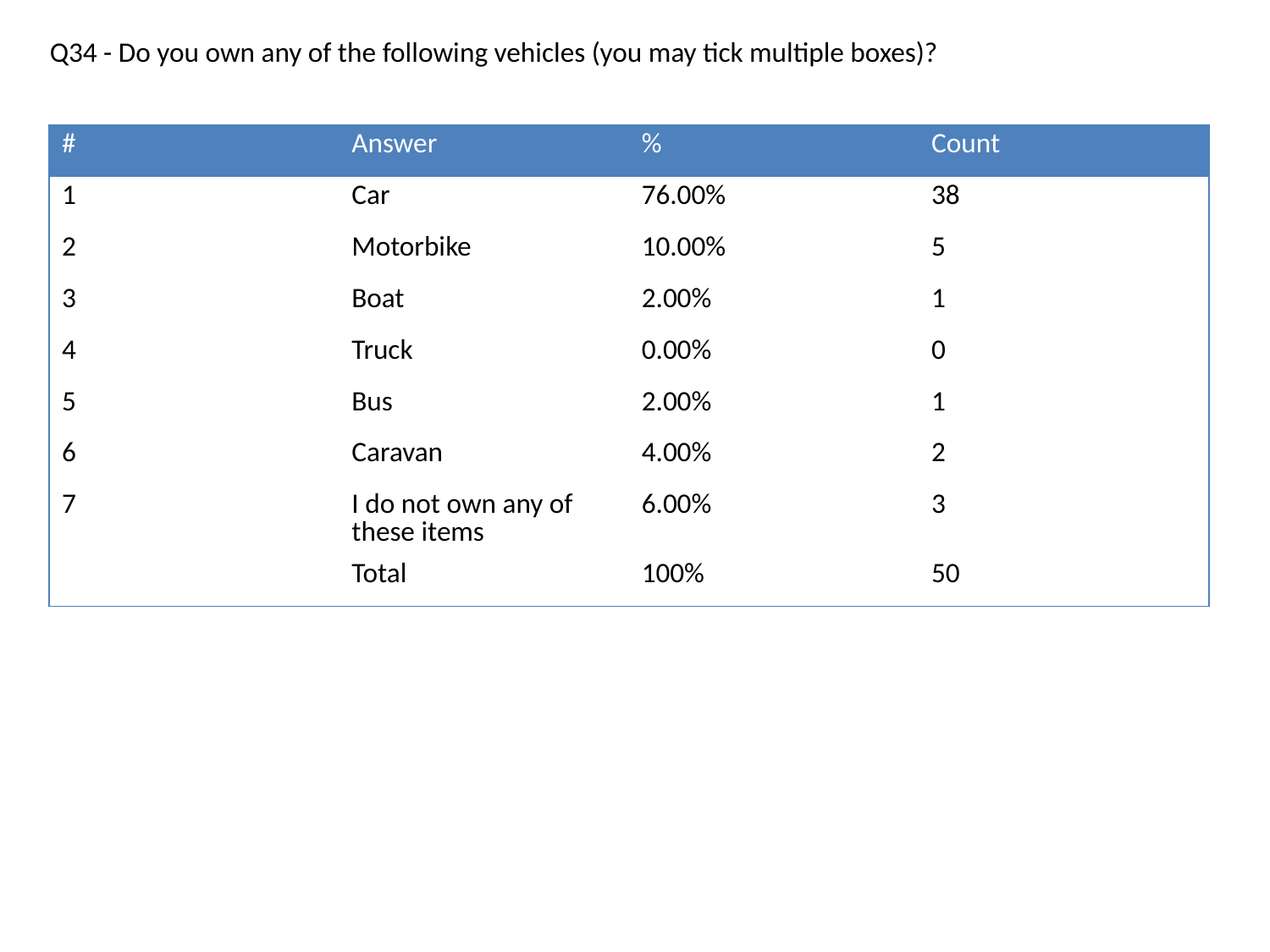

Q34 - Do you own any of the following vehicles (you may tick multiple boxes)?
| # | Answer | % | Count |
| --- | --- | --- | --- |
| 1 | Car | 76.00% | 38 |
| 2 | Motorbike | 10.00% | 5 |
| 3 | Boat | 2.00% | 1 |
| 4 | Truck | 0.00% | 0 |
| 5 | Bus | 2.00% | 1 |
| 6 | Caravan | 4.00% | 2 |
| 7 | I do not own any of these items | 6.00% | 3 |
|  | Total | 100% | 50 |